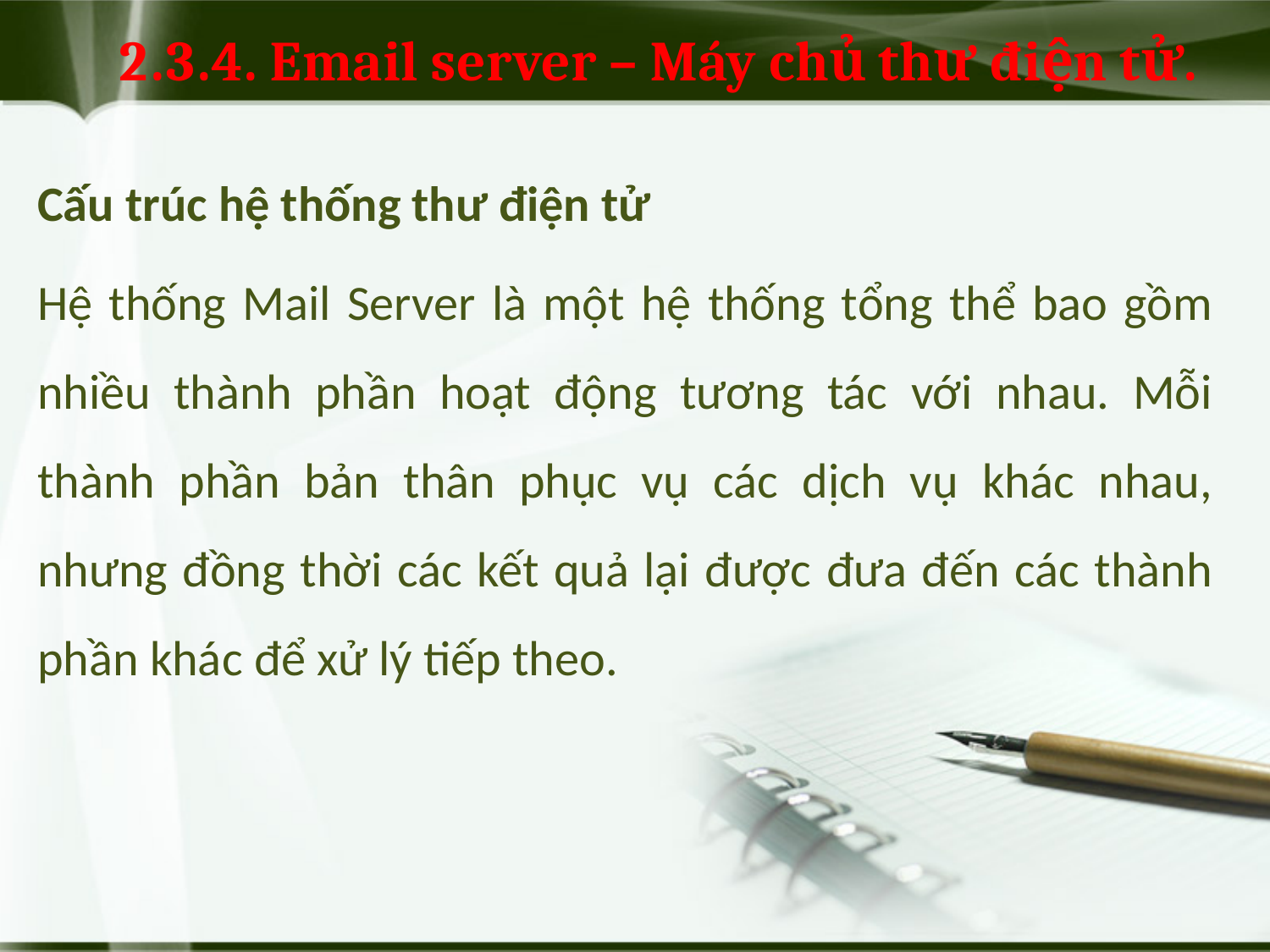

2.3.4. Email server – Máy chủ thư điện tử.
Cấu trúc hệ thống thư điện tử
Hệ thống Mail Server là một hệ thống tổng thể bao gồm nhiều thành phần hoạt động tương tác với nhau. Mỗi thành phần bản thân phục vụ các dịch vụ khác nhau, nhưng đồng thời các kết quả lại được đưa đến các thành phần khác để xử lý tiếp theo.